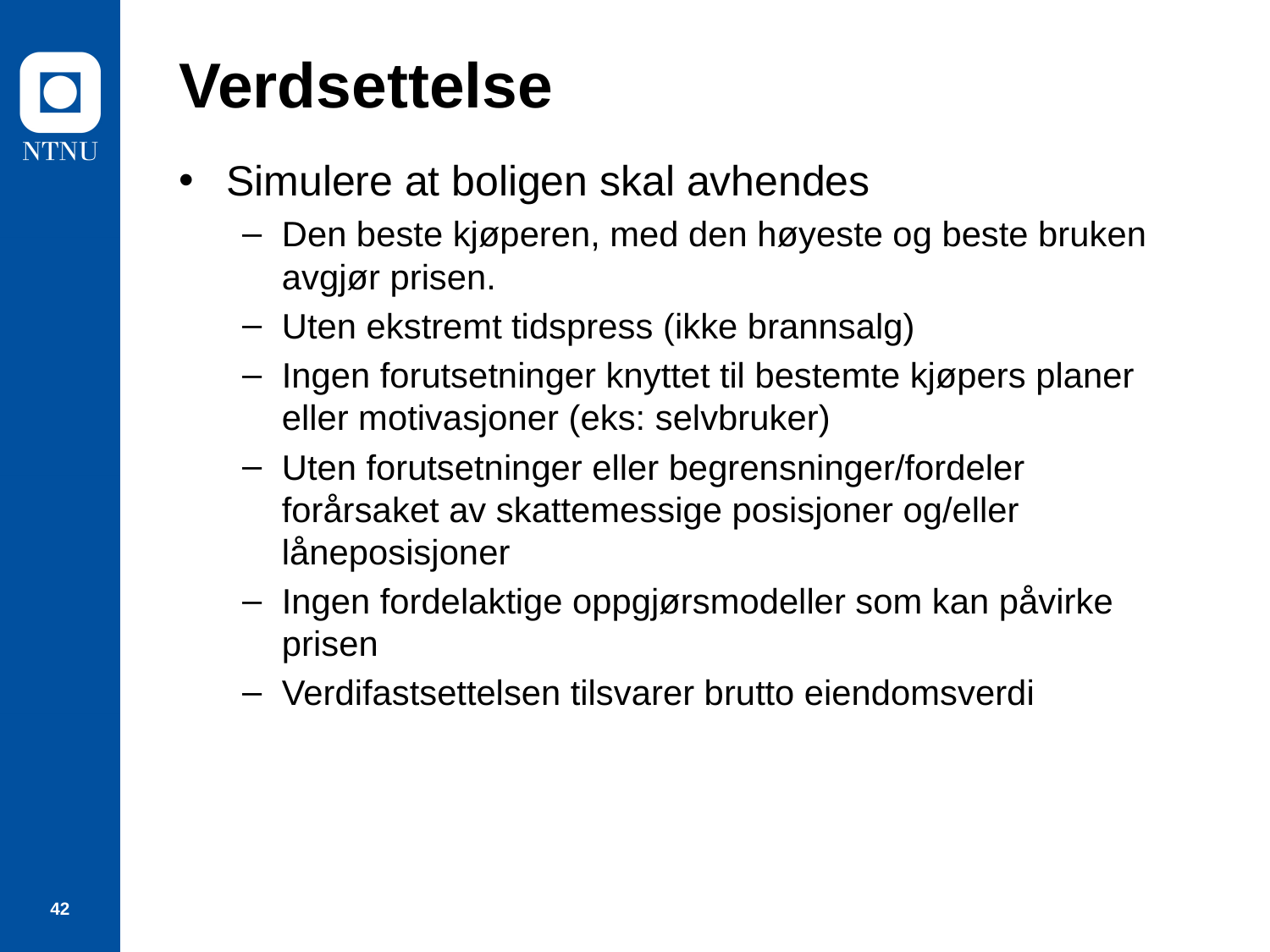

# Verdsettelse
Simulere at boligen skal avhendes
Den beste kjøperen, med den høyeste og beste bruken avgjør prisen.
Uten ekstremt tidspress (ikke brannsalg)
Ingen forutsetninger knyttet til bestemte kjøpers planer eller motivasjoner (eks: selvbruker)
Uten forutsetninger eller begrensninger/fordeler forårsaket av skattemessige posisjoner og/eller låneposisjoner
Ingen fordelaktige oppgjørsmodeller som kan påvirke prisen
Verdifastsettelsen tilsvarer brutto eiendomsverdi